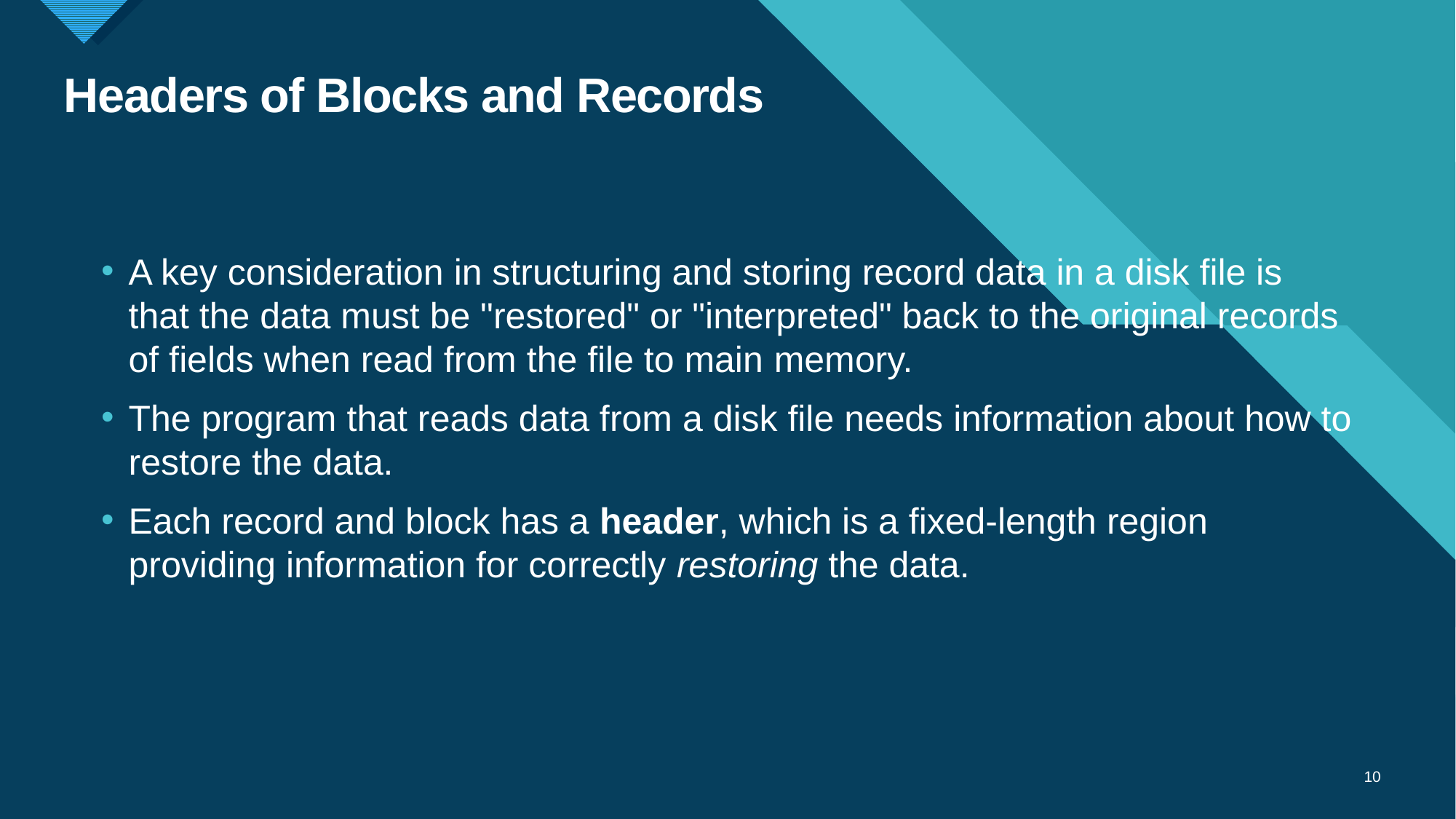

# Headers of Blocks and Records
A key consideration in structuring and storing record data in a disk file is that the data must be "restored" or "interpreted" back to the original records of fields when read from the file to main memory.
The program that reads data from a disk file needs information about how to restore the data.
Each record and block has a header, which is a fixed-length region providing information for correctly restoring the data.
10